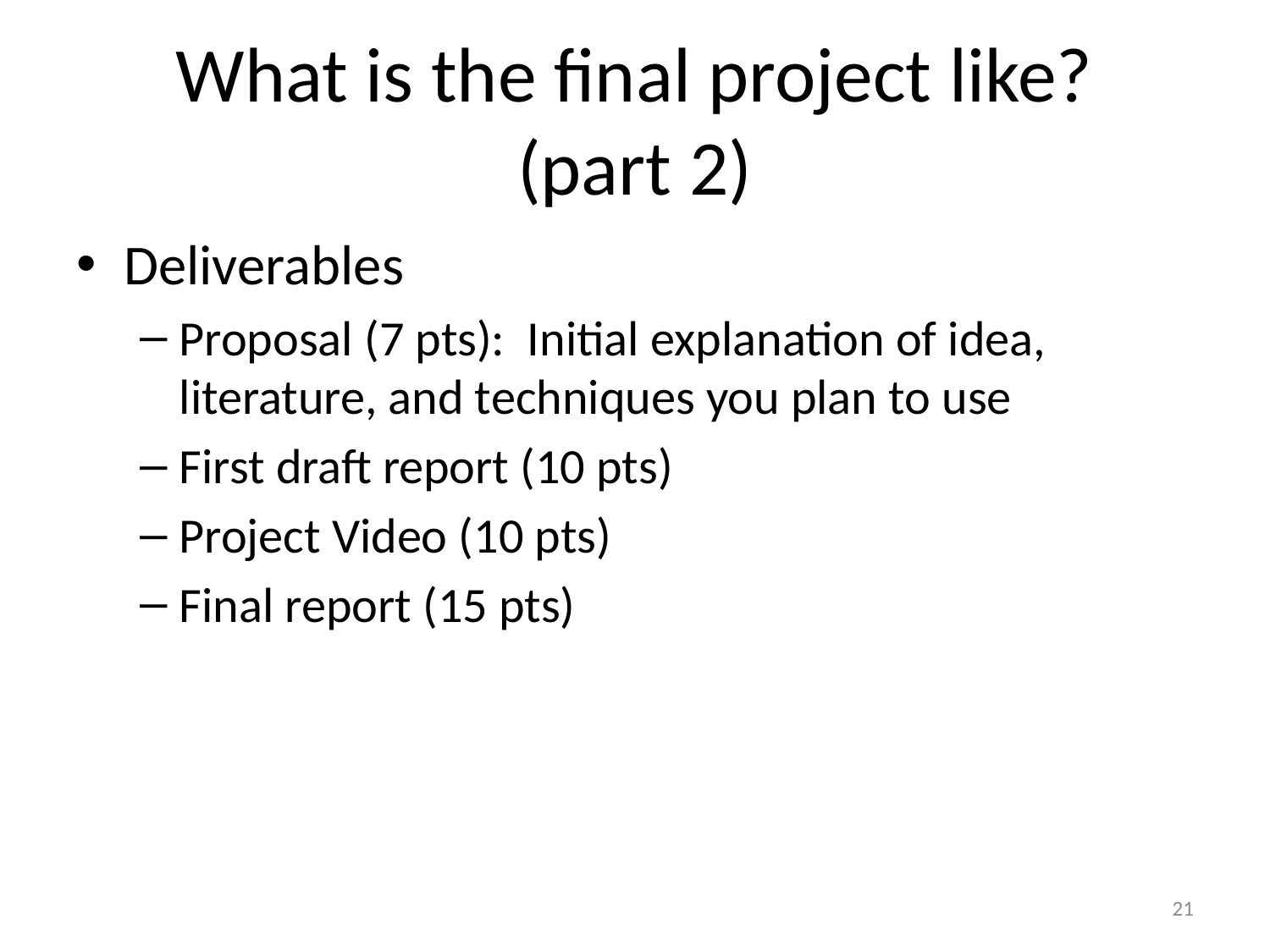

# What is the final project like? (part 2)
Deliverables
Proposal (7 pts):  Initial explanation of idea, literature, and techniques you plan to use
First draft report (10 pts)
Project Video (10 pts)
Final report (15 pts)
21